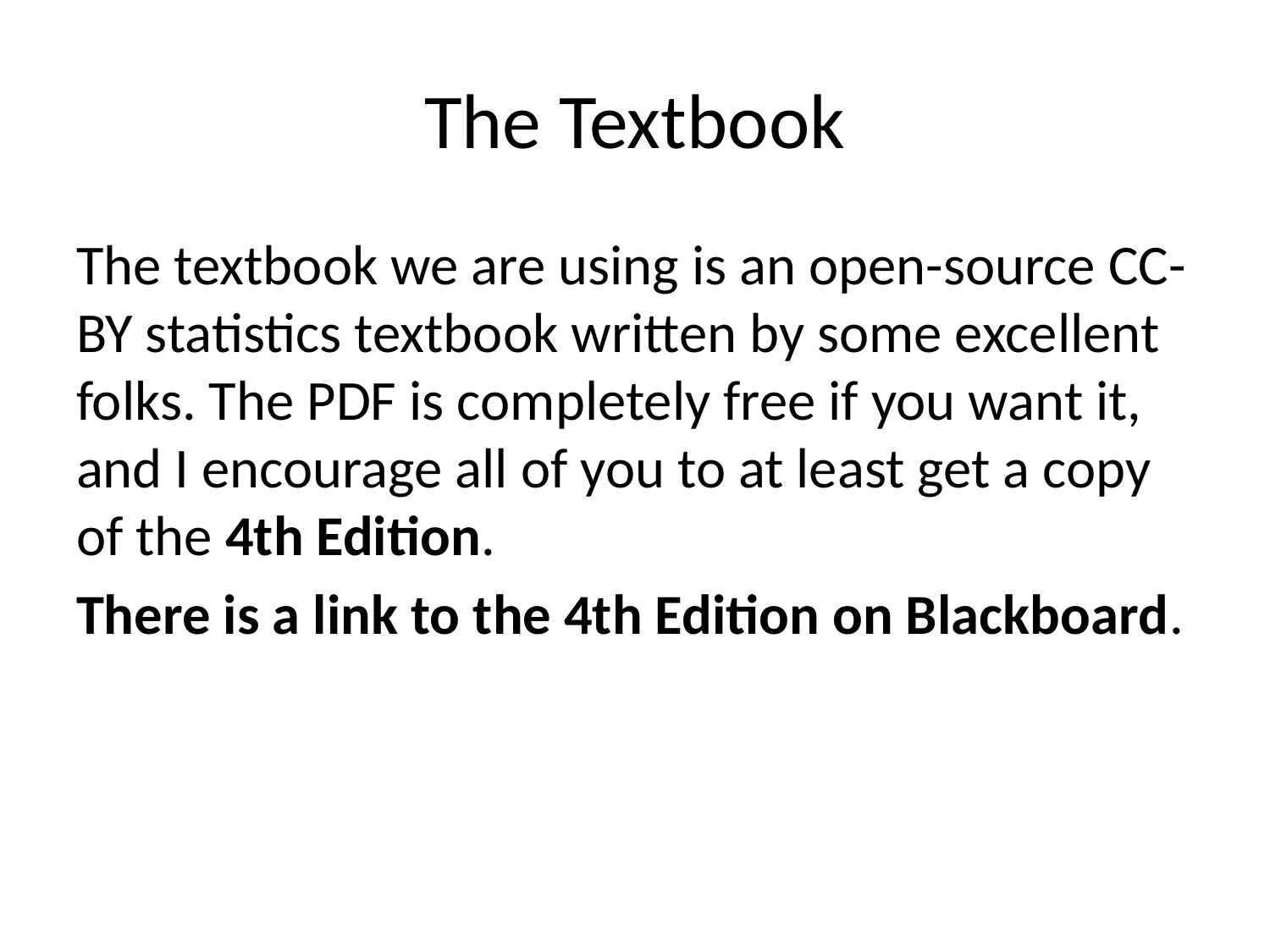

# The Textbook
The textbook we are using is an open-source CC-BY statistics textbook written by some excellent folks. The PDF is completely free if you want it, and I encourage all of you to at least get a copy of the 4th Edition.
There is a link to the 4th Edition on Blackboard.